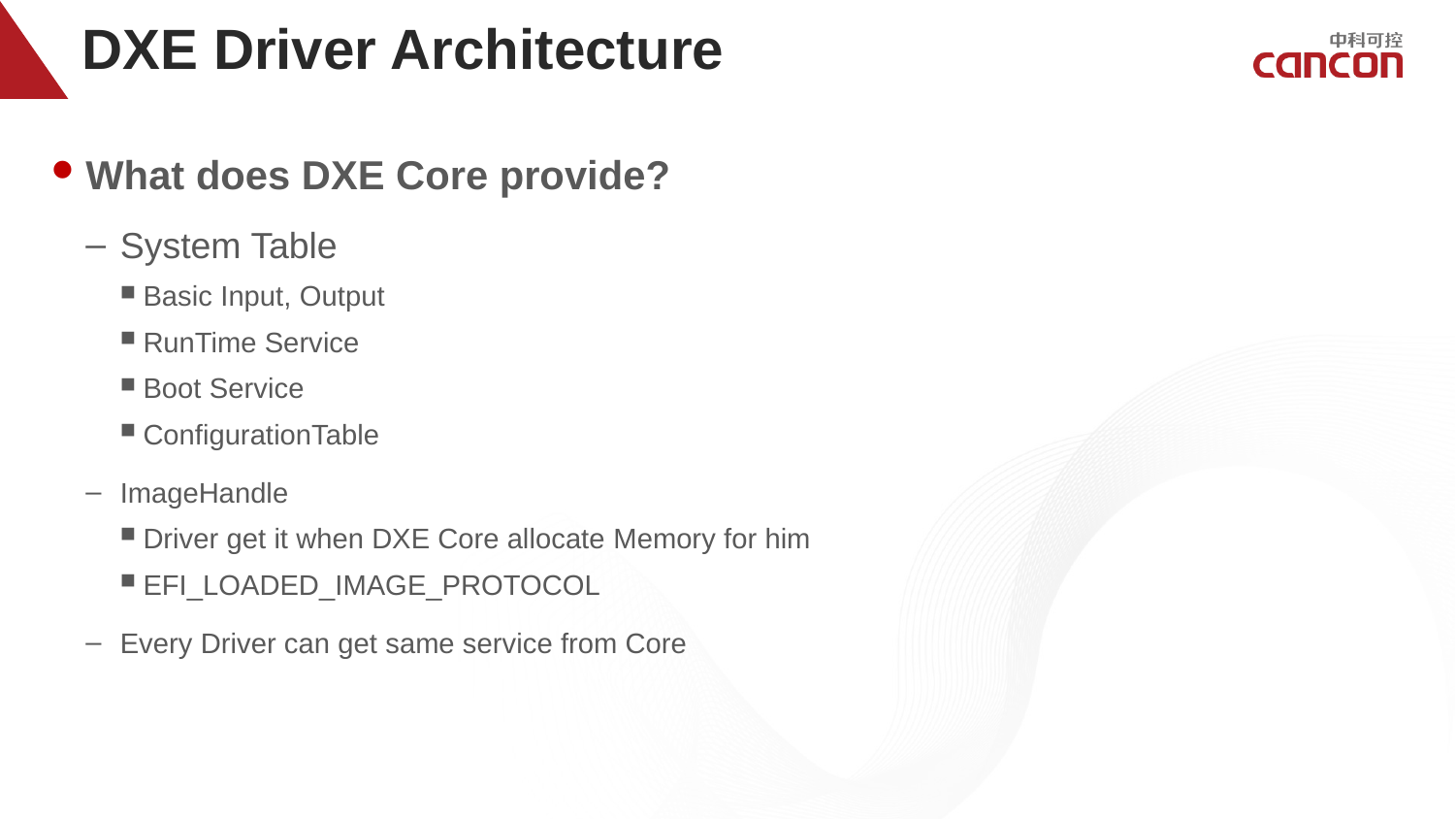

# DXE Driver Architecture
What does DXE Core provide?
System Table
Basic Input, Output
RunTime Service
Boot Service
ConfigurationTable
ImageHandle
Driver get it when DXE Core allocate Memory for him
EFI_LOADED_IMAGE_PROTOCOL
Every Driver can get same service from Core